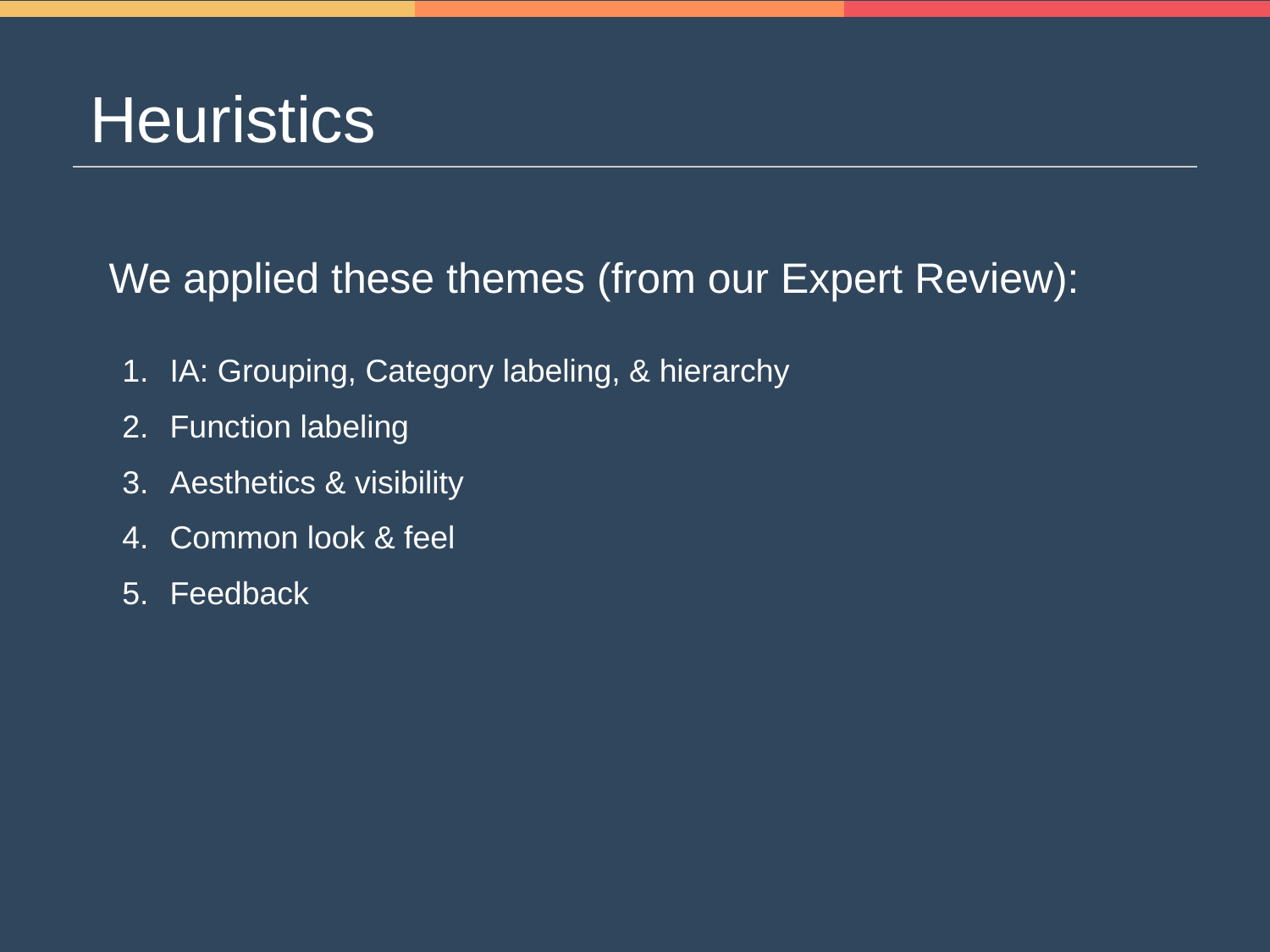

# Heuristics

We applied these themes (from our Expert Review):
IA: Grouping, Category labeling, & hierarchy
Function labeling
Aesthetics & visibility
Common look & feel
Feedback